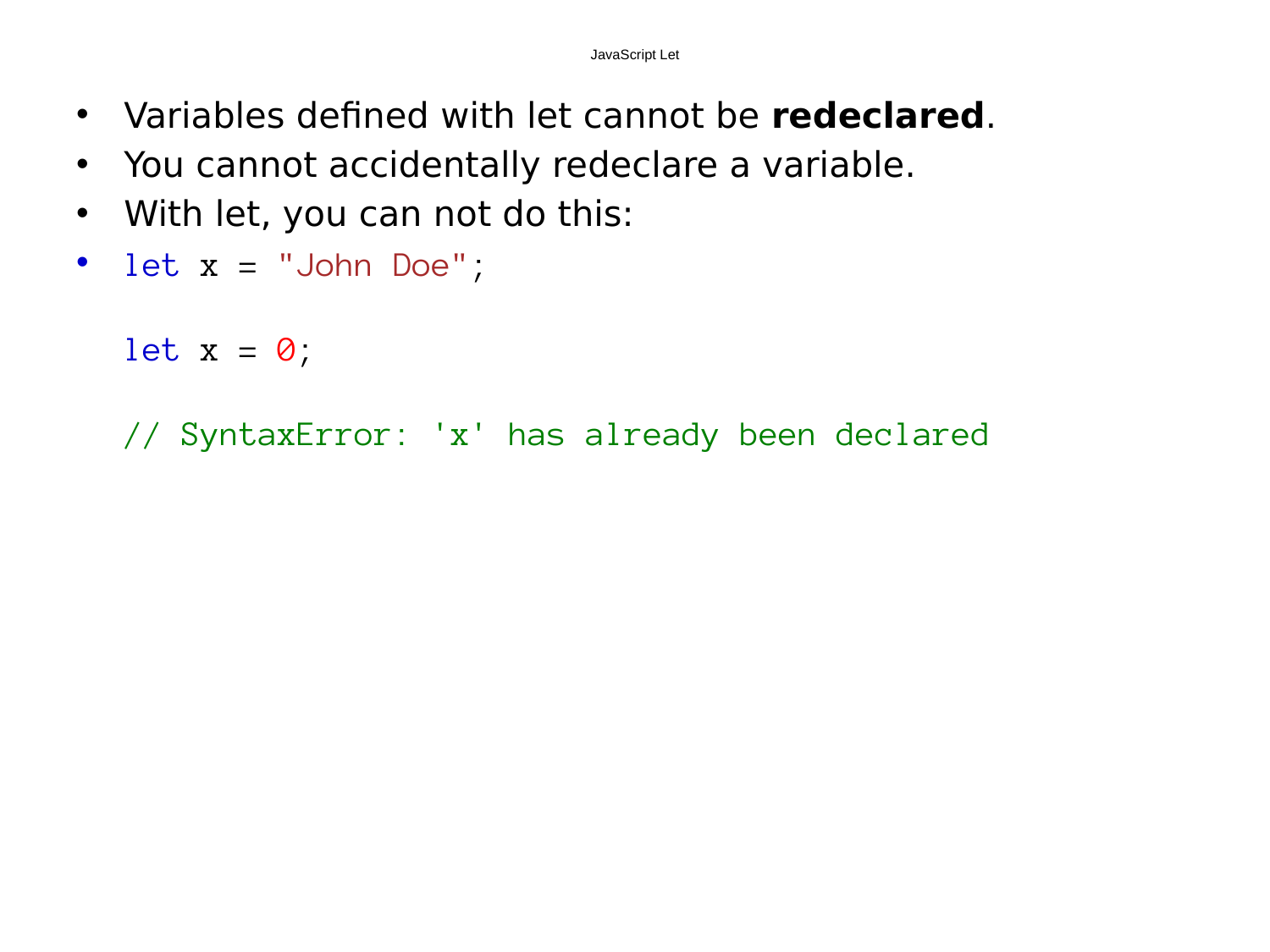

# JavaScript Let
Variables defined with let cannot be redeclared.
You cannot accidentally redeclare a variable.
With let, you can not do this:
let x = "John Doe";
let x = 0;
// SyntaxError: 'x' has already been declared